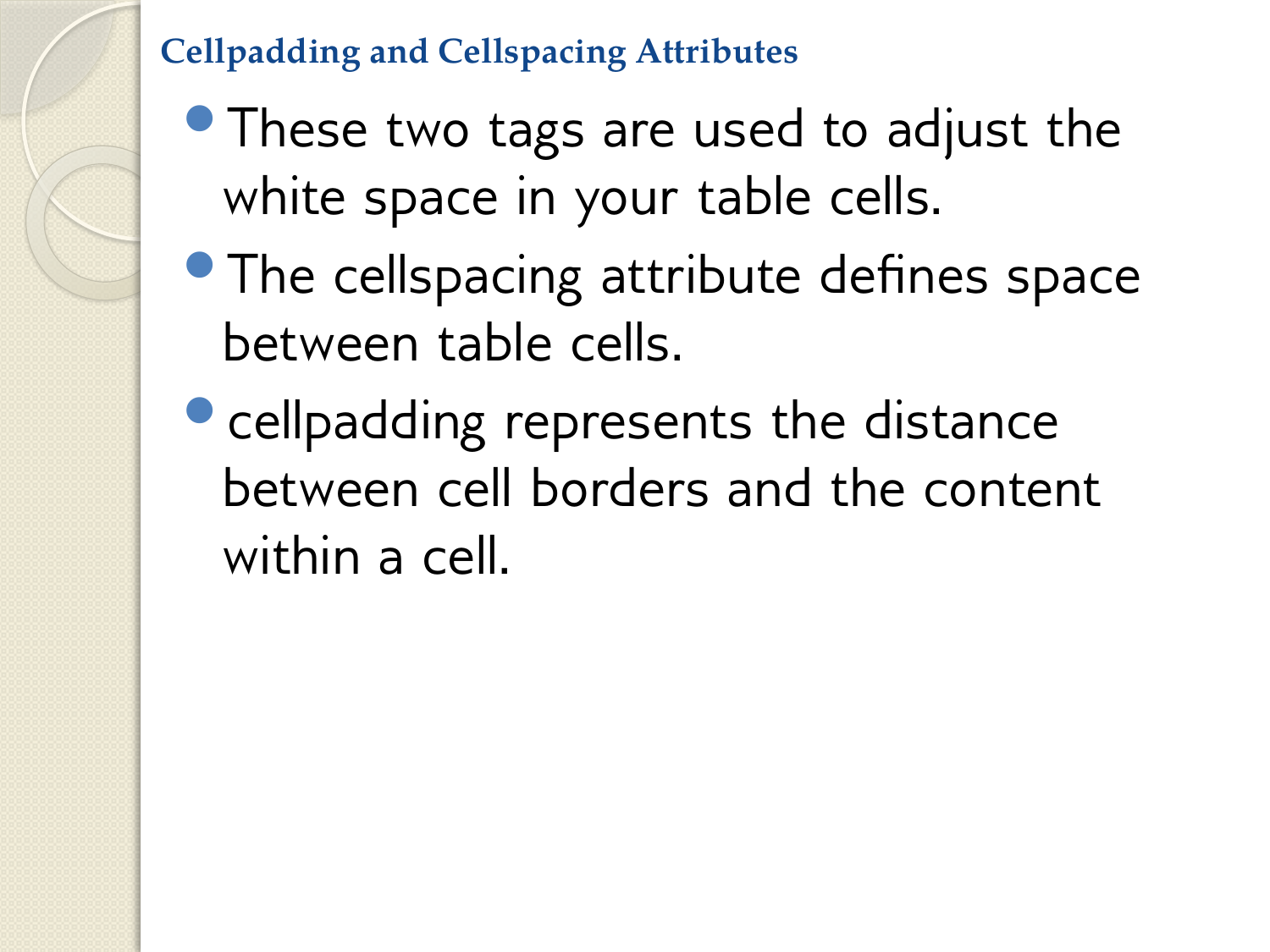

# Cellpadding and Cellspacing Attributes
These two tags are used to adjust the white space in your table cells.
The cellspacing attribute defines space between table cells.
cellpadding represents the distance between cell borders and the content within a cell.